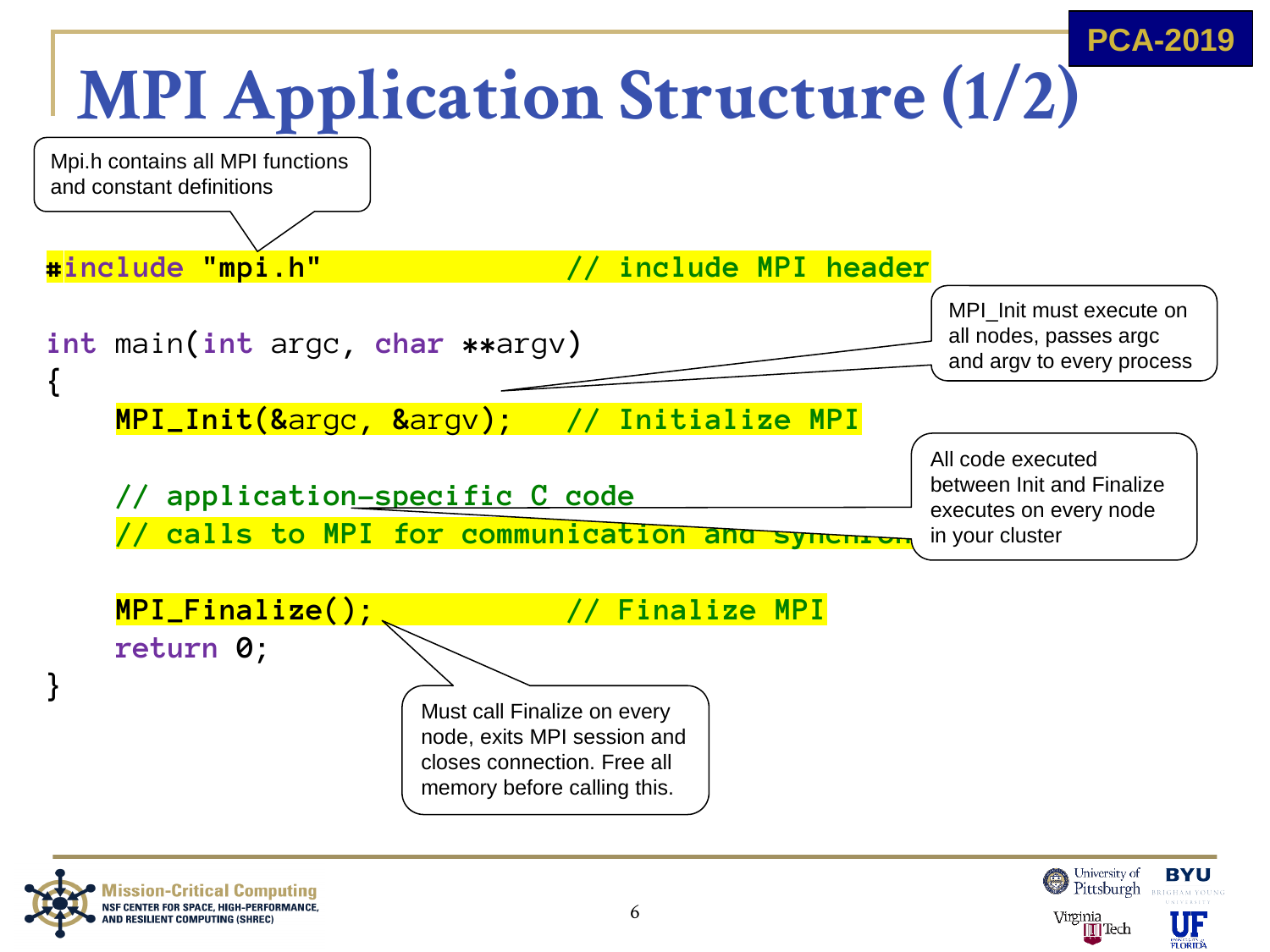

# MPI Application Structure (1/2)
Mpi.h contains all MPI functions and constant definitions
#include "mpi.h"              // include MPI header

int main(int argc, char **argv)
{
    MPI_Init(&argc, &argv);   // Initialize MPI

    // application-specific C code
    // calls to MPI for communication and synchronization

    MPI_Finalize();           // Finalize MPI
    return 0;
}
MPI_Init must execute on all nodes, passes argc and argv to every process
All code executed between Init and Finalize executes on every node in your cluster
Must call Finalize on every node, exits MPI session and closes connection. Free all memory before calling this.
6